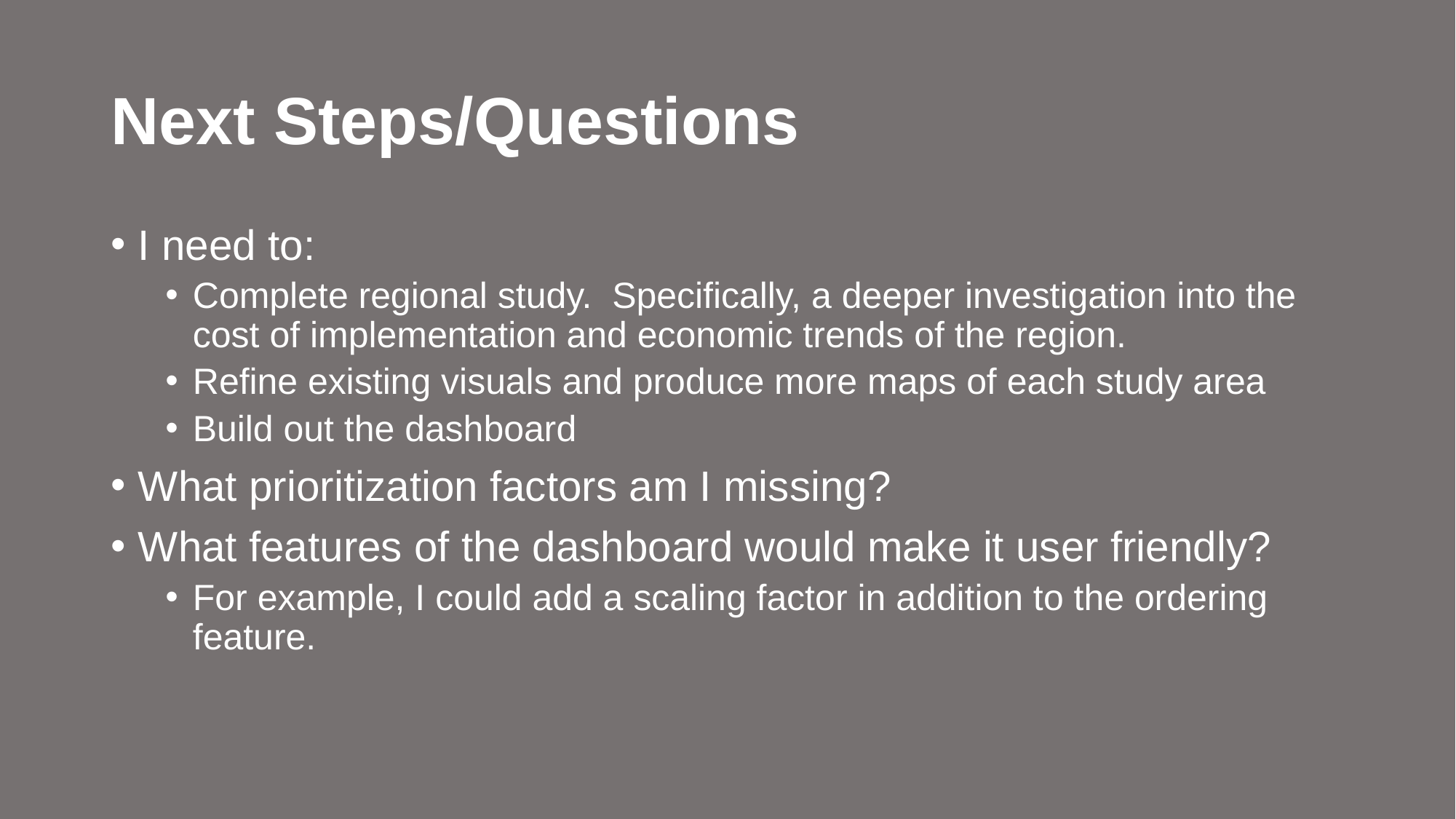

# Next Steps/Questions
I need to:
Complete regional study.  Specifically, a deeper investigation into the cost of implementation and economic trends of the region.
Refine existing visuals and produce more maps of each study area
Build out the dashboard
What prioritization factors am I missing?
What features of the dashboard would make it user friendly?
For example, I could add a scaling factor in addition to the ordering feature.